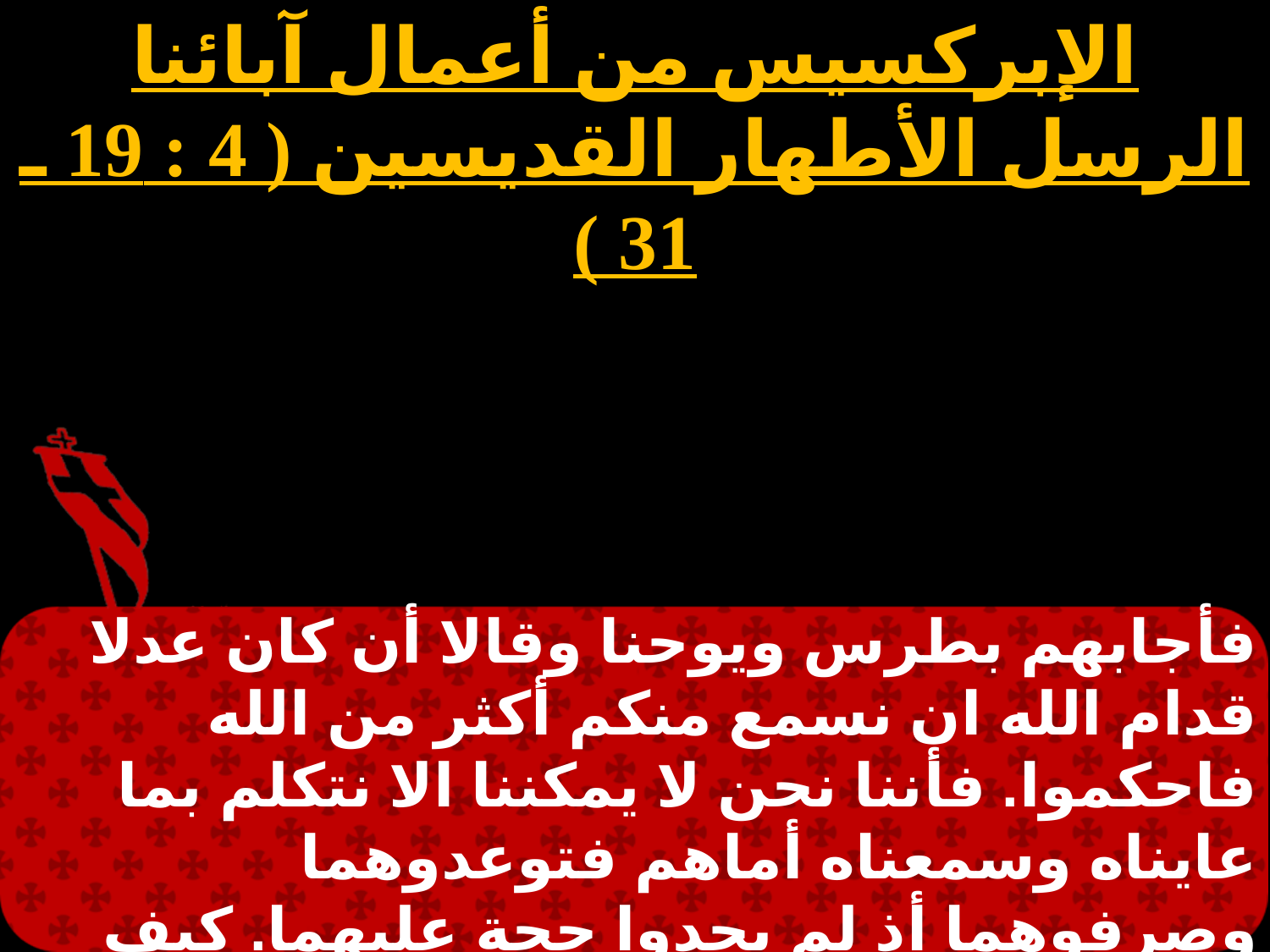

الإبركسيس من أعمال آبائنا الرسل الأطهار القديسين ( 4 : 19 ـ 31 )
فأجابهم بطرس ويوحنا وقالا أن كان عدلا قدام الله ان نسمع منكم أكثر من الله فاحكموا. فأننا نحن لا يمكننا الا نتكلم بما عايناه وسمعناه أماهم فتوعدوهما وصرفوهما أذ لم يجدوا حجة عليهما. كيف يعاقبونهما من أجل الشعب لانهم كلهم